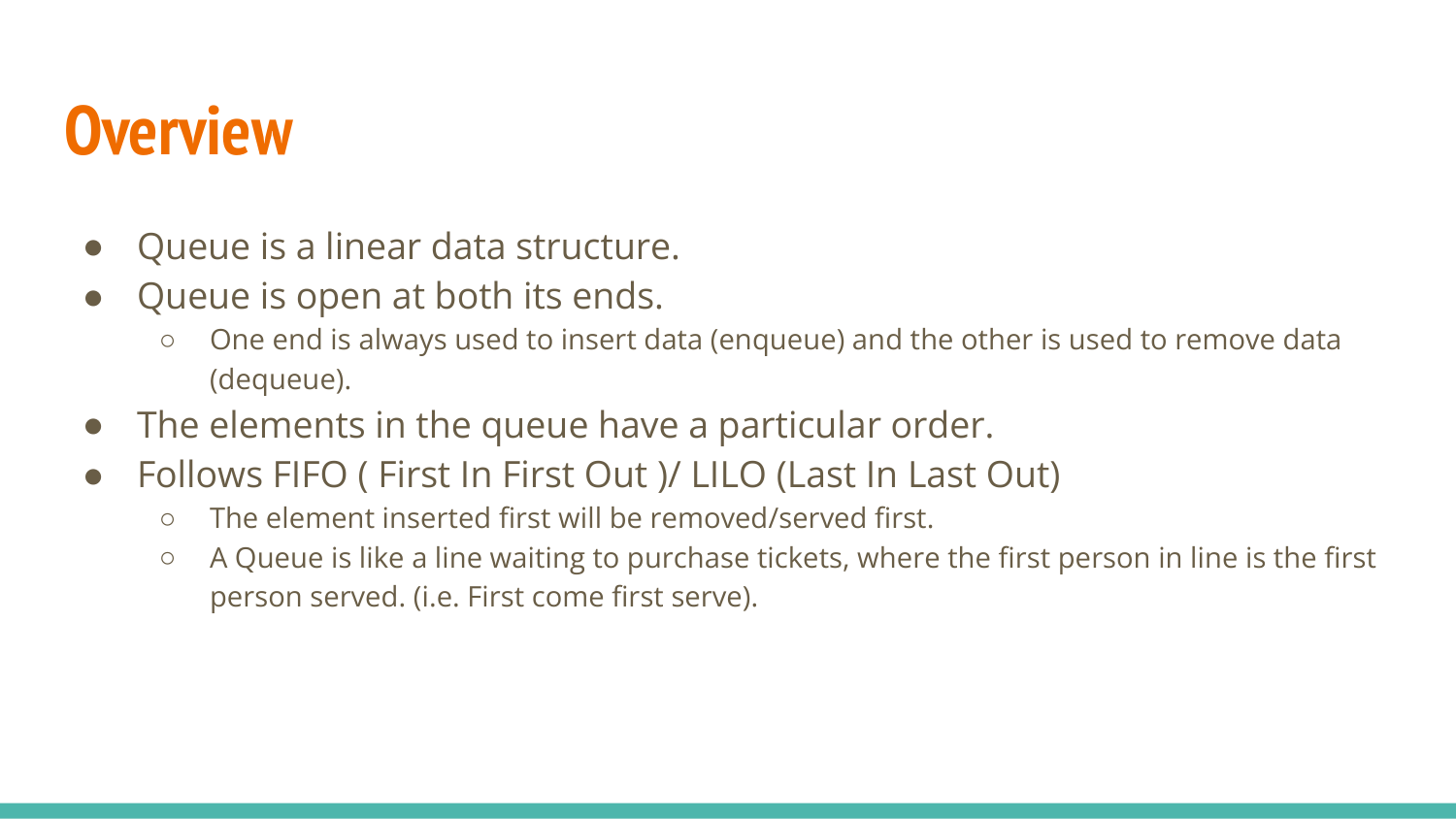

# Overview
Queue is a linear data structure.
Queue is open at both its ends.
One end is always used to insert data (enqueue) and the other is used to remove data (dequeue).
The elements in the queue have a particular order.
Follows FIFO ( First In First Out )/ LILO (Last In Last Out)
The element inserted first will be removed/served first.
A Queue is like a line waiting to purchase tickets, where the first person in line is the first person served. (i.e. First come first serve).